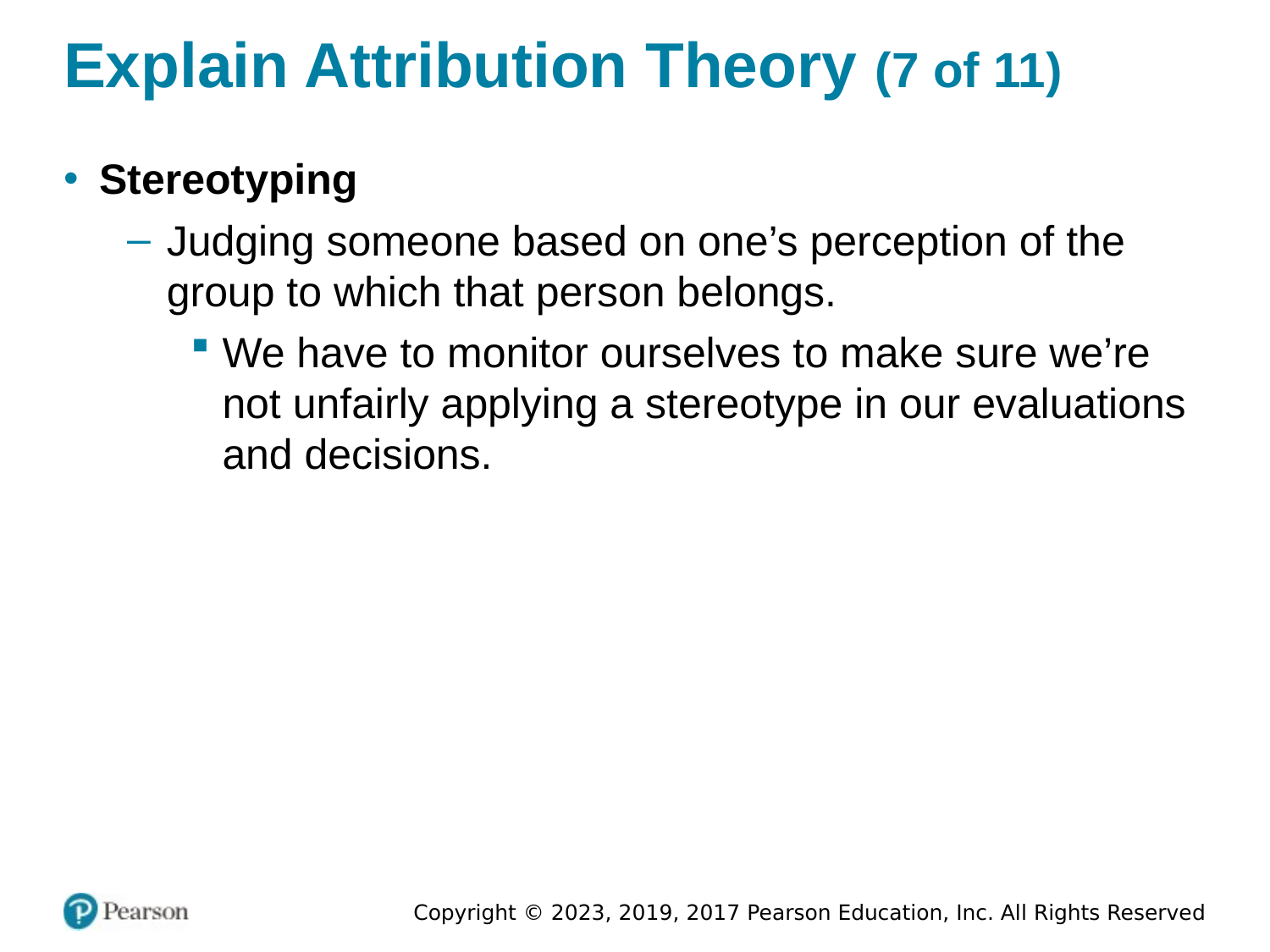

# Explain Attribution Theory (7 of 11)
Stereotyping
Judging someone based on one’s perception of the group to which that person belongs.
We have to monitor ourselves to make sure we’re not unfairly applying a stereotype in our evaluations and decisions.